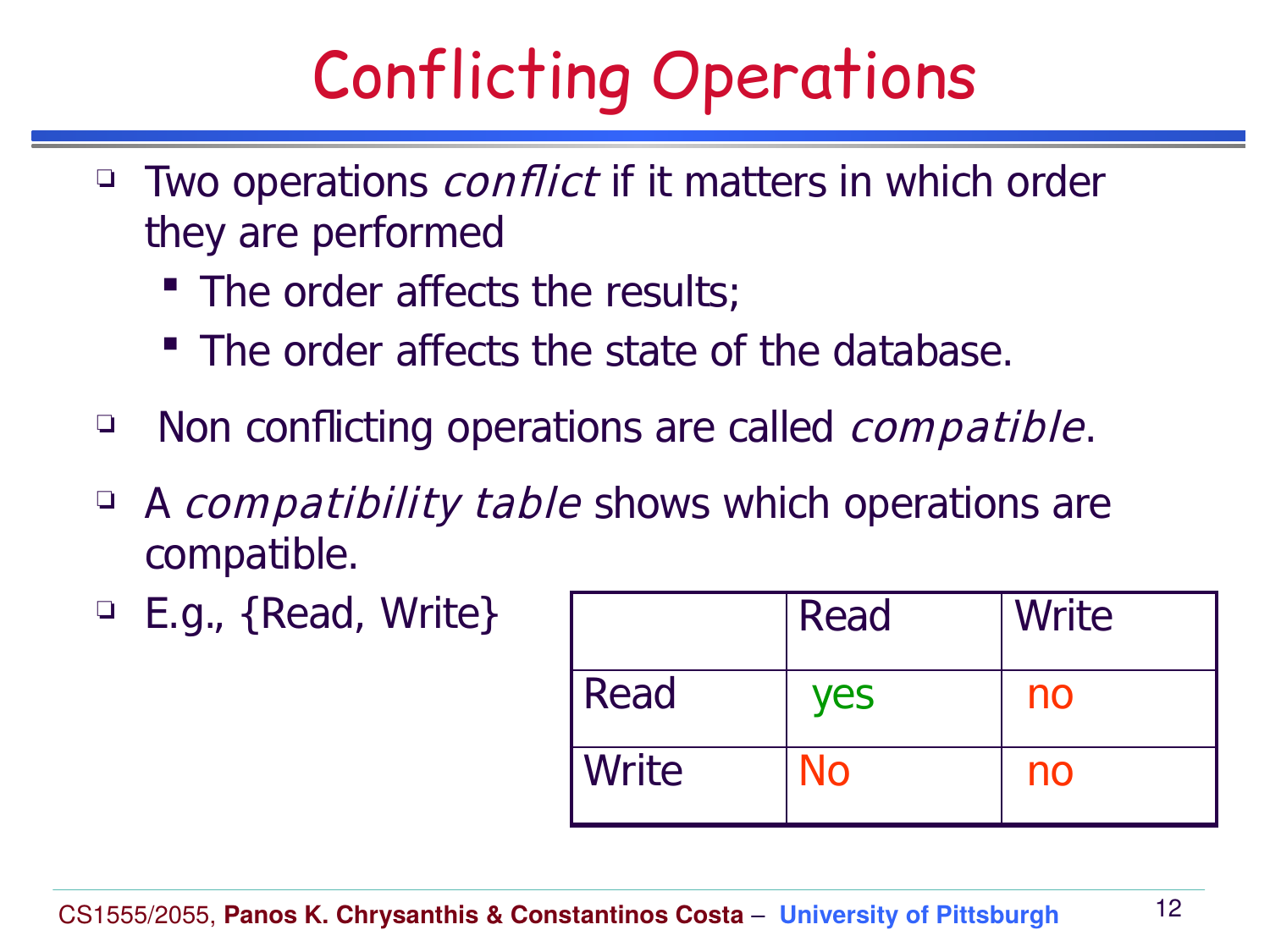

# Conflicting Operations
Two operations conflict if it matters in which order they are performed
The order affects the results;
The order affects the state of the database.

 Non conflicting operations are called compatible.

A compatibility table shows which operations are compatible.
E.g., {Read, Write}
|  | Read | Write |
| --- | --- | --- |
| Read | yes | no |
| Write | No | no |